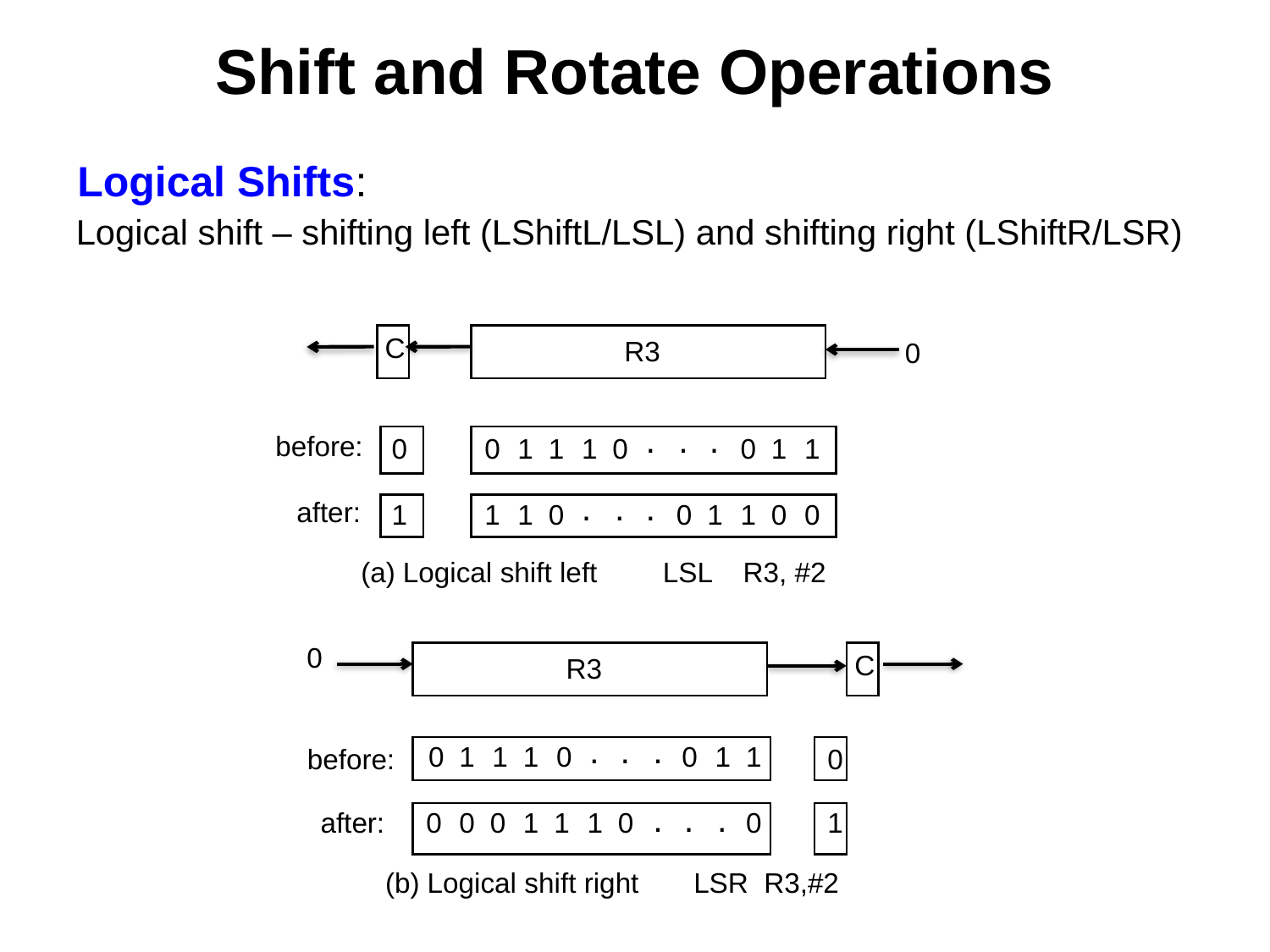

# Shift and Rotate Operations
Logical Shifts:
Logical shift – shifting left (LShiftL/LSL) and shifting right (LShiftR/LSR)

C
R3
0
.
.
.

before:
0
0
1
1
1
0
0
1
1
.
.
.
after:

1
1
1
0
0
1
1
0
0
(a) Logical shift left
LSL    R3, #2
0

C
R3
.
.
.

0
1
1
1
0
0
1
1
before:
0
.
.
.

after:
0
0
0
1
1
1
0
0
1
(b) Logical shift right
LSR  R3,#2